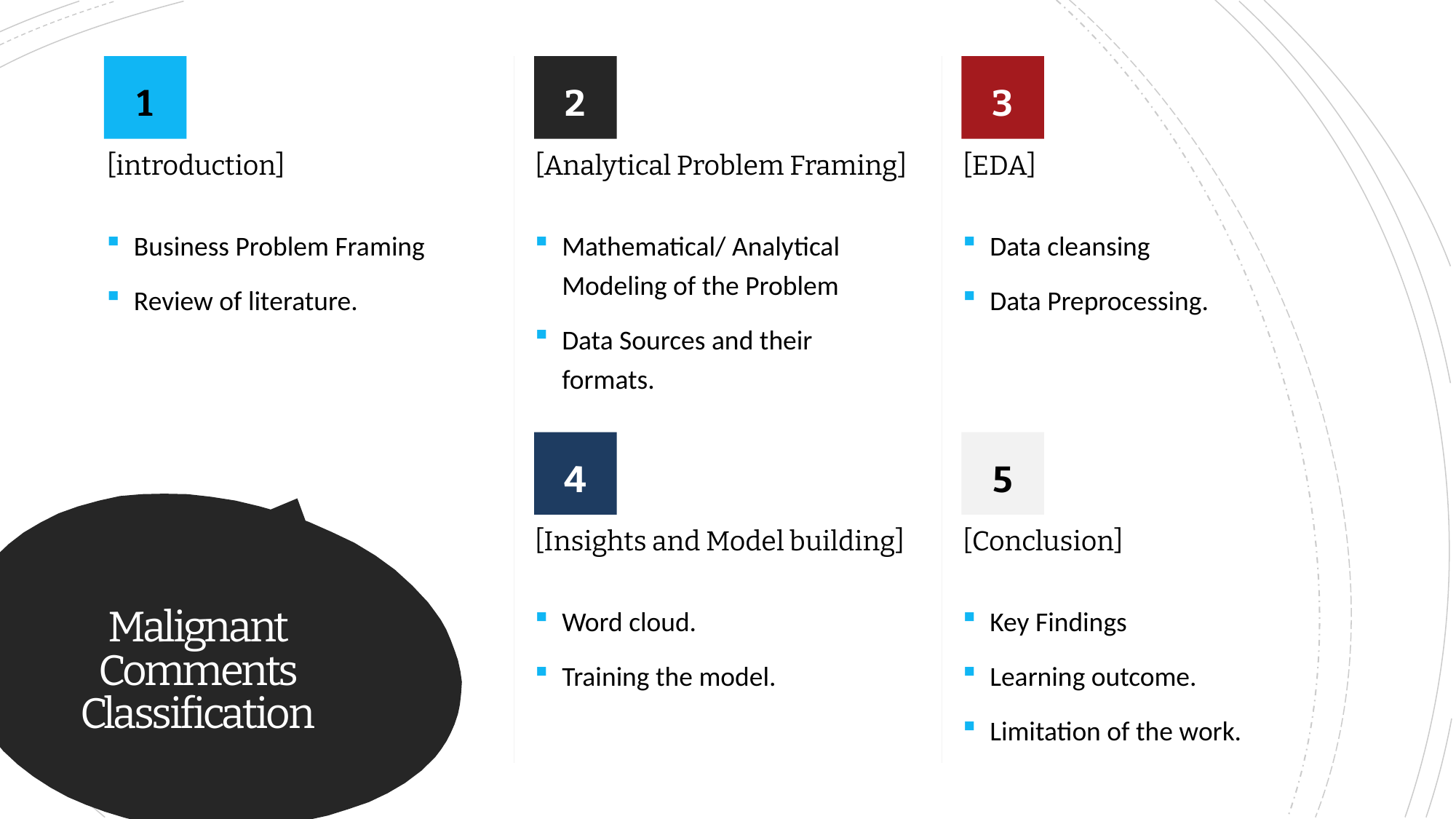

1
2
3
[introduction]

[Analytical Problem Framing]
[EDA]
Data cleansing
Data Preprocessing.
Business Problem Framing
Review of literature.
Mathematical/ Analytical Modeling of the Problem
Data Sources and their formats.
4
5
[Insights and Model building]
[Conclusion]
# Malignant Comments Classification
Word cloud.
Training the model.
Key Findings
Learning outcome.
Limitation of the work.